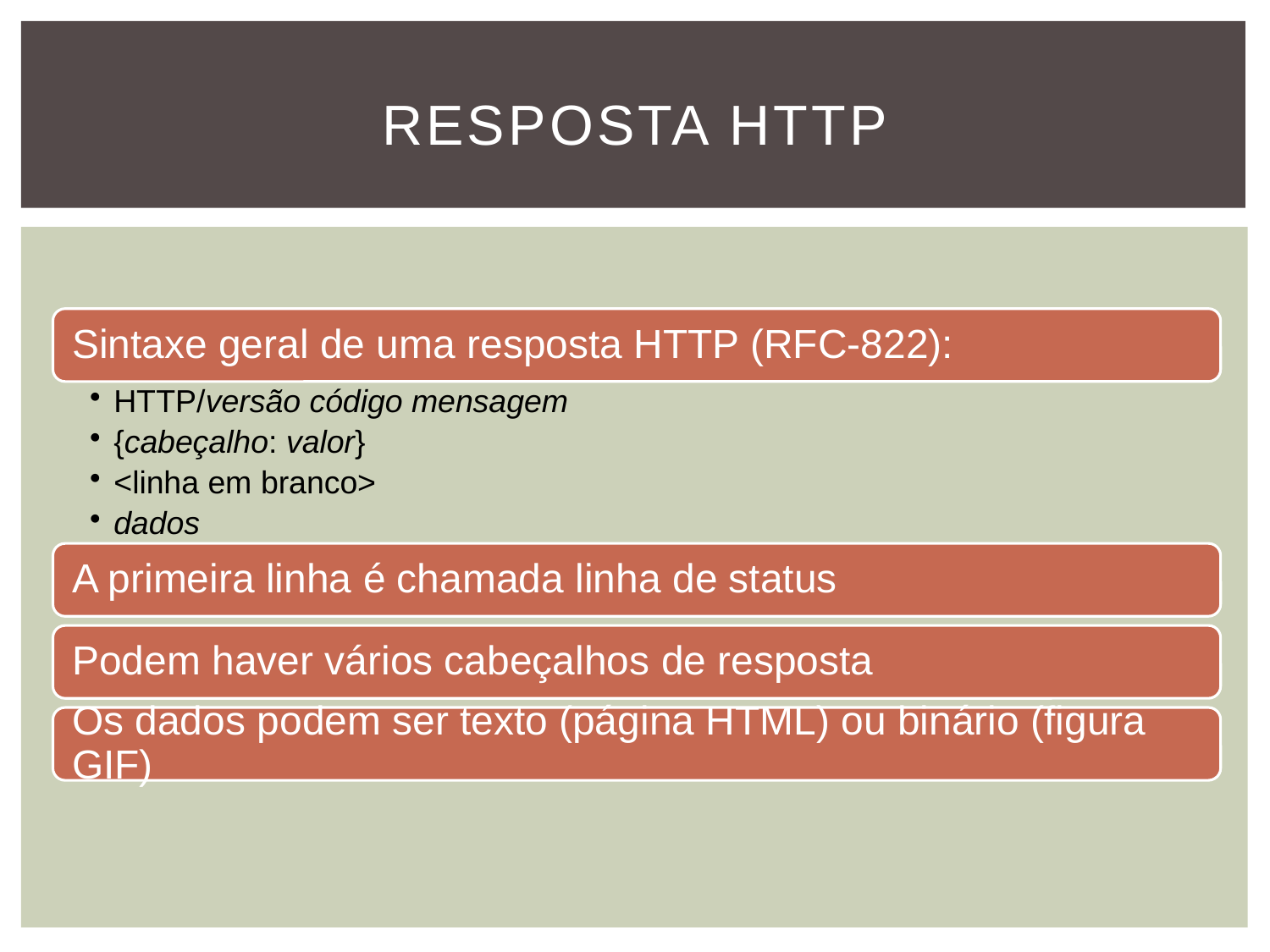

# RESPOSTA HTTP
Sintaxe geral de uma resposta HTTP (RFC-822):
HTTP/versão código mensagem
{cabeçalho: valor}
<linha em branco>
dados
A primeira linha é chamada linha de status
Podem haver vários cabeçalhos de resposta
Os dados podem ser texto (página HTML) ou binário (figura GIF)